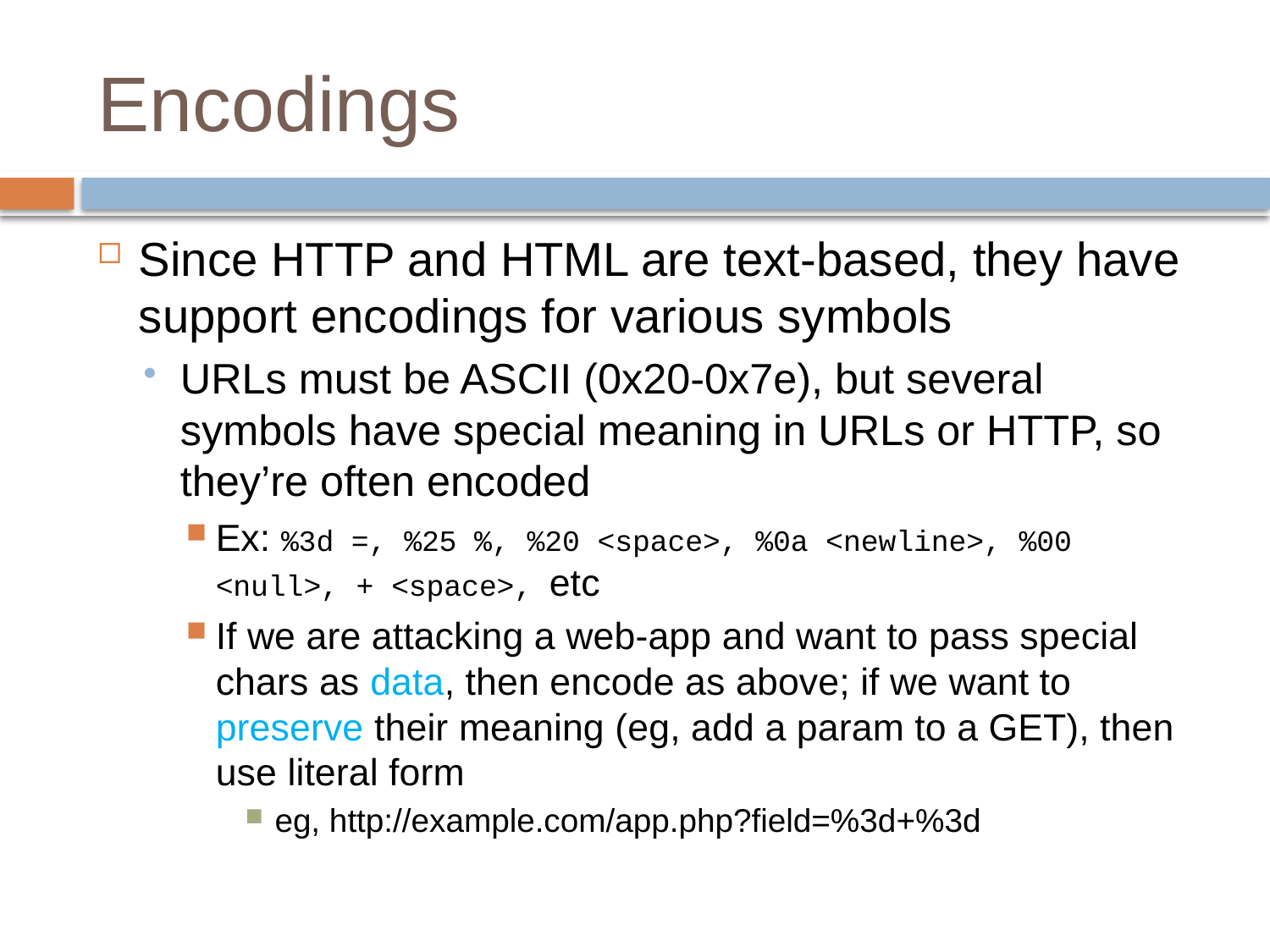

# Encodings
Since HTTP and HTML are text-based, they have support encodings for various symbols
URLs must be ASCII (0x20-0x7e), but several symbols have special meaning in URLs or HTTP, so they’re often encoded
Ex: %3d =, %25 %, %20 <space>, %0a <newline>, %00 <null>, + <space>, etc
If we are attacking a web-app and want to pass special chars as data, then encode as above; if we want to preserve their meaning (eg, add a param to a GET), then use literal form
eg, http://example.com/app.php?field=%3d+%3d